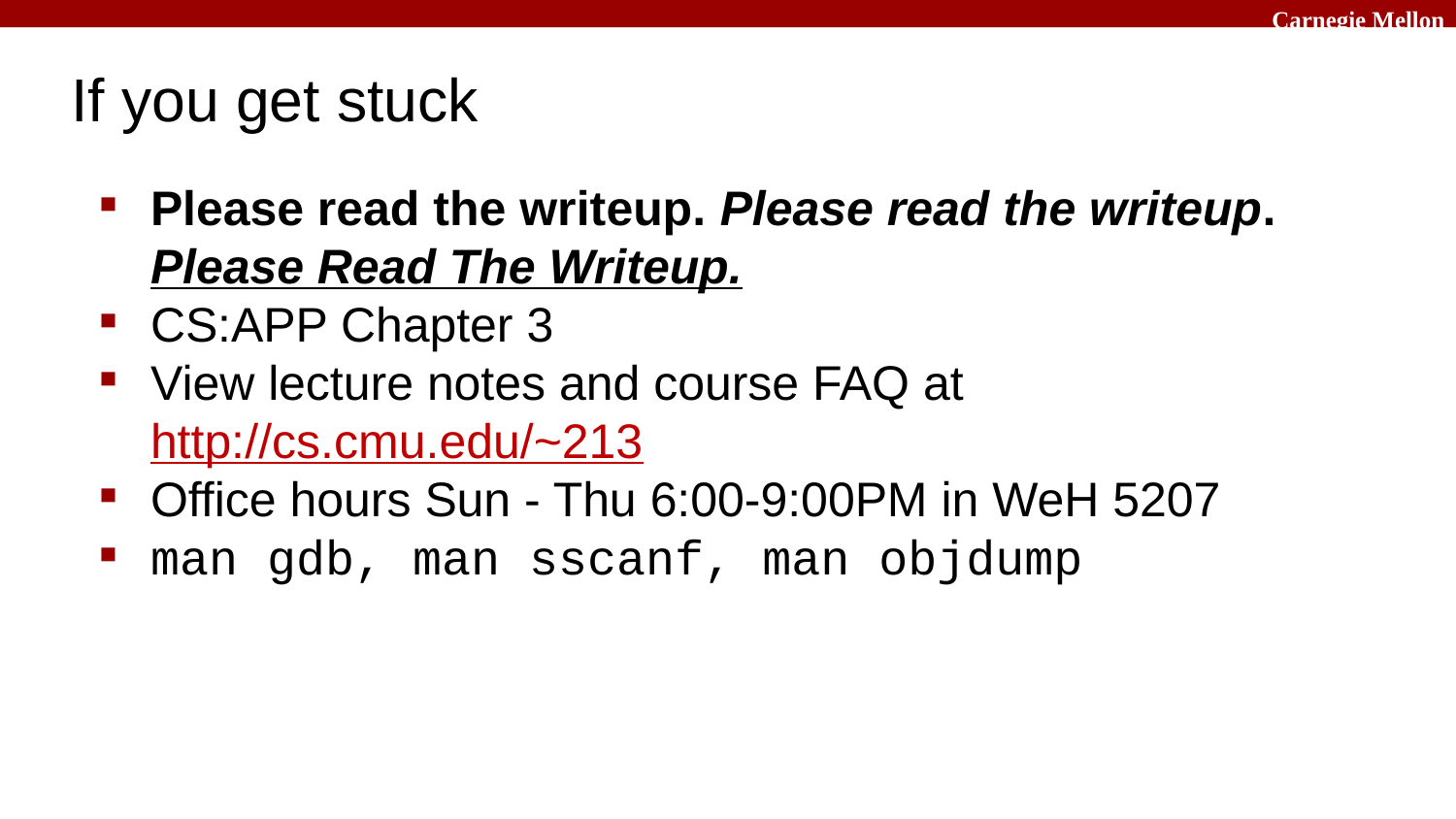

# If you get stuck
Please read the writeup. Please read the writeup. Please Read The Writeup.
CS:APP Chapter 3
View lecture notes and course FAQ at http://cs.cmu.edu/~213
Office hours Sun - Thu 6:00-9:00PM in WeH 5207
man gdb, man sscanf, man objdump